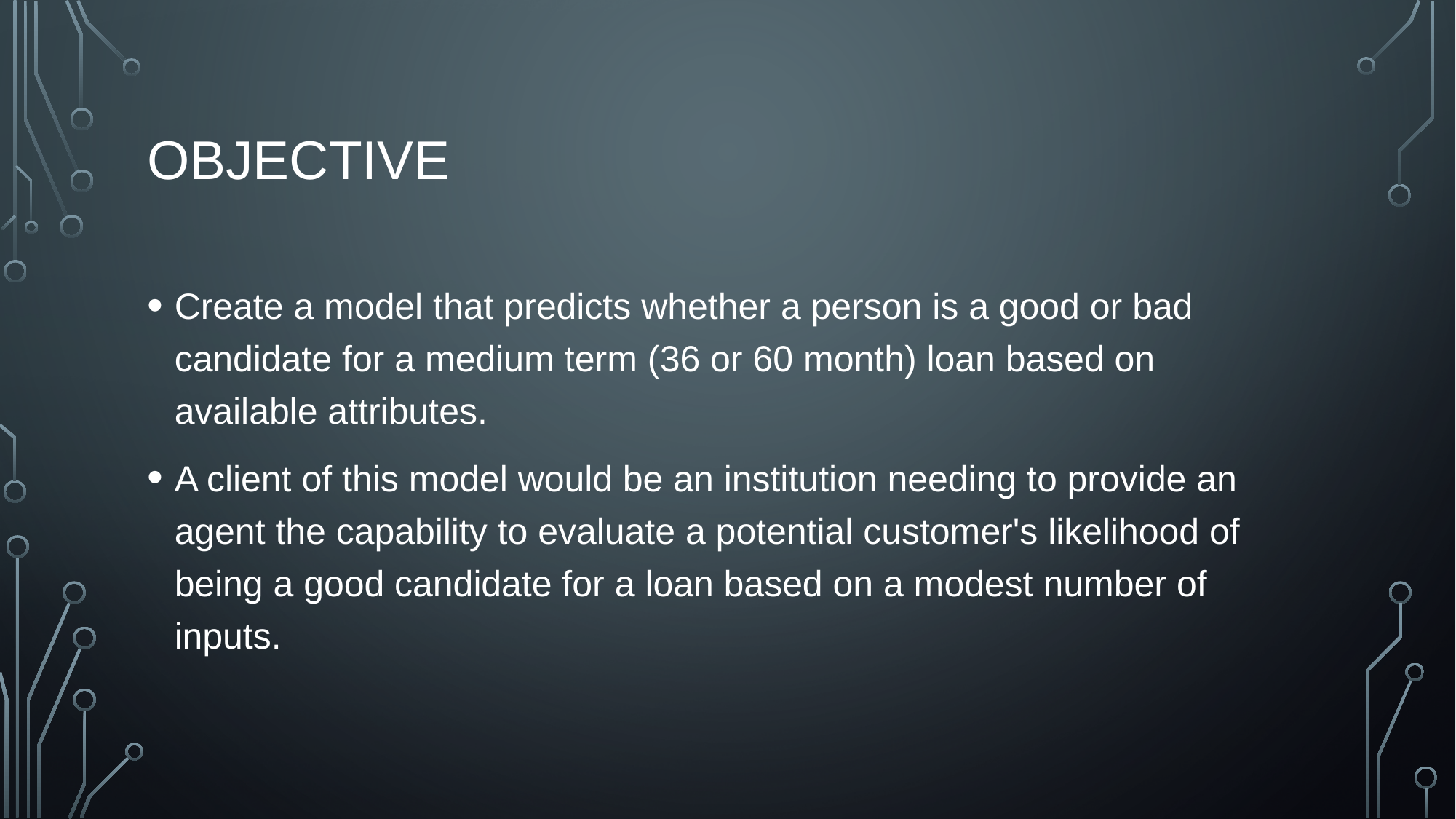

# Objective
Create a model that predicts whether a person is a good or bad candidate for a medium term (36 or 60 month) loan based on available attributes.
A client of this model would be an institution needing to provide an agent the capability to evaluate a potential customer's likelihood of being a good candidate for a loan based on a modest number of inputs.